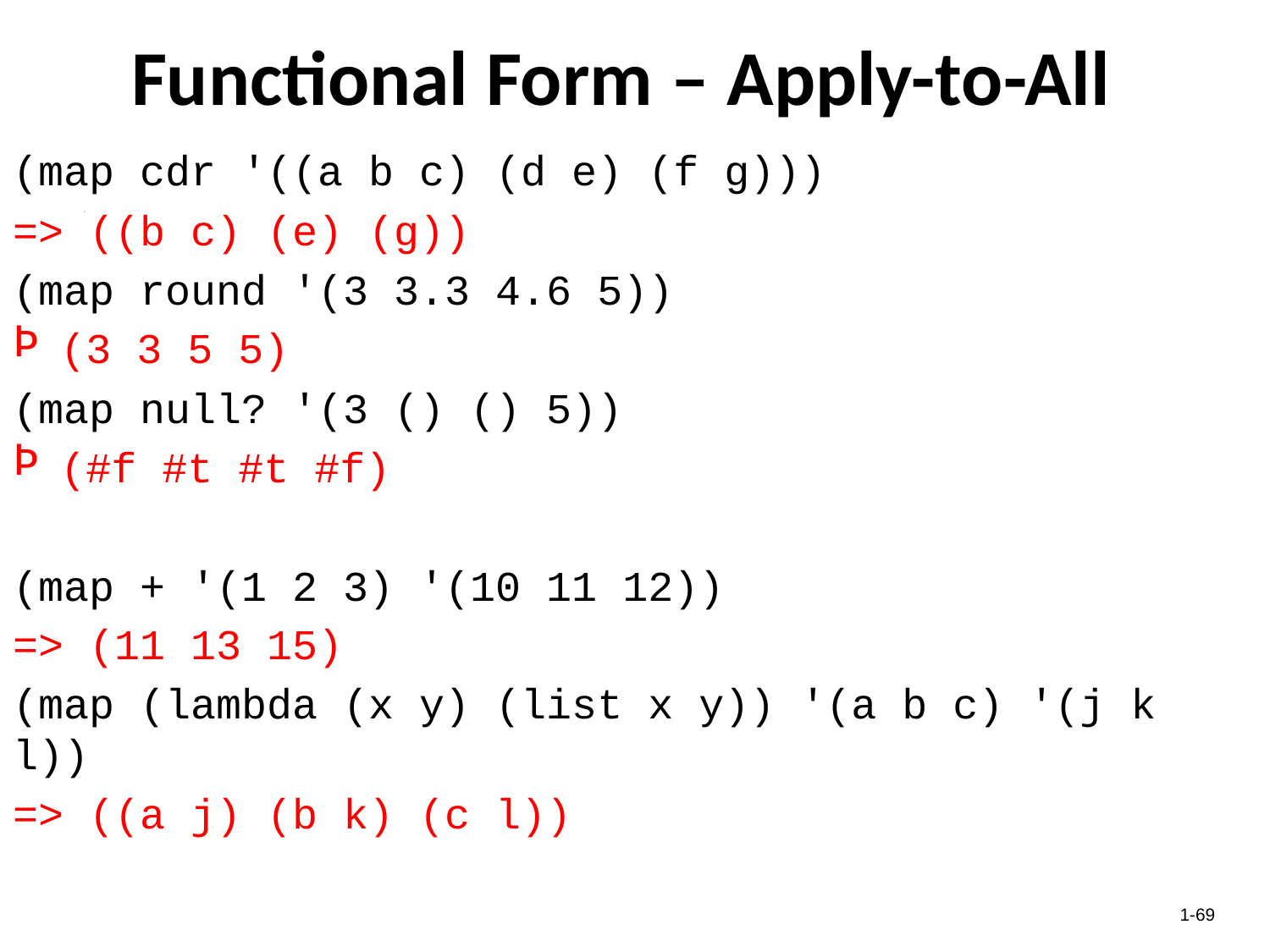

# Functional Form – Apply-to-All
(map cdr '((a b c) (d e) (f g)))
=> ((b c) (e) (g))
(map round '(3 3.3 4.6 5))
(3 3 5 5)
(map null? '(3 () () 5))
(#f #t #t #f)

(map + '(1 2 3) '(10 11 12))
=> (11 13 15)
(map (lambda (x y) (list x y)) '(a b c) '(j k l))
=> ((a j) (b k) (c l))

1-69